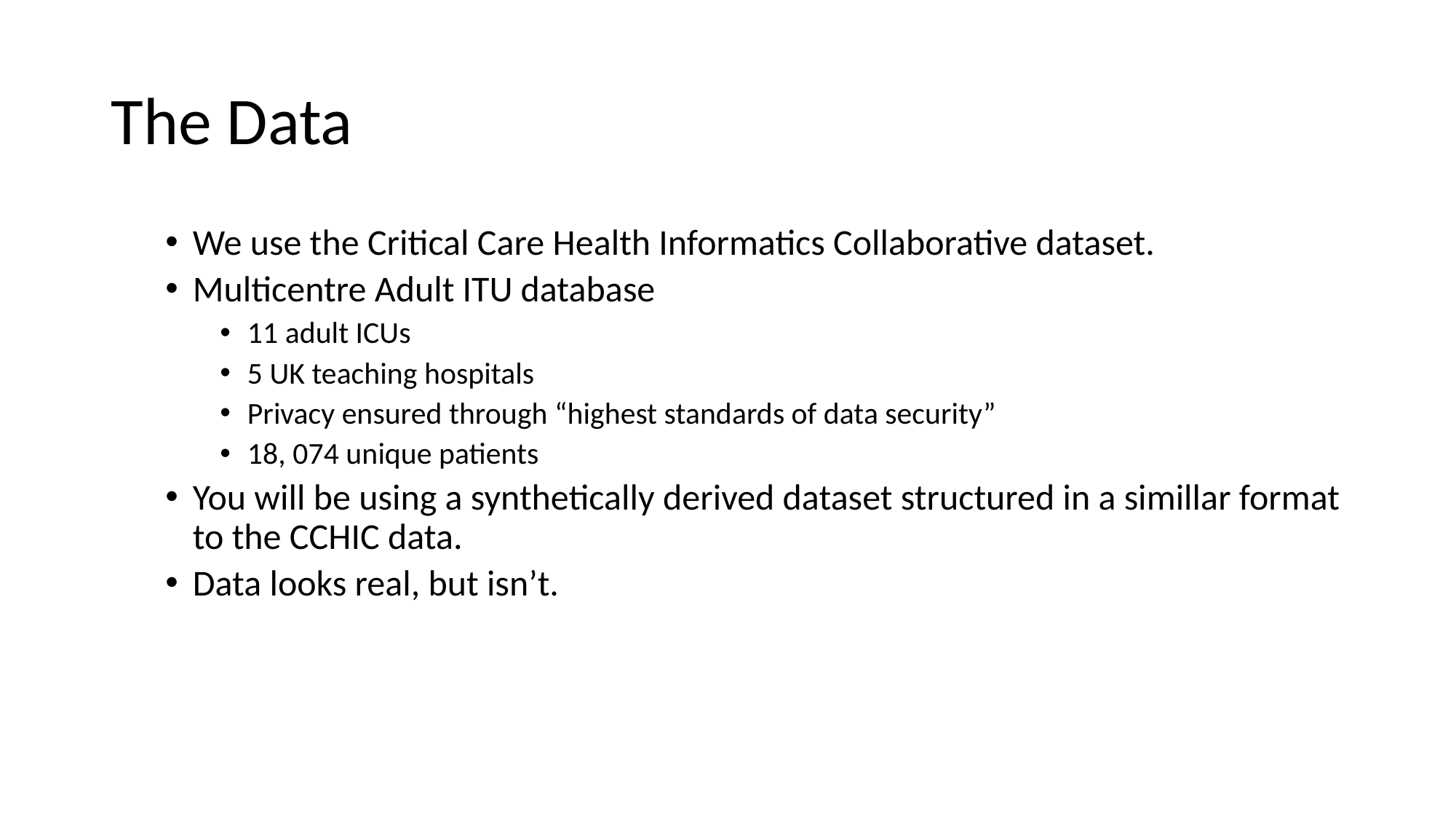

# The Data
We use the Critical Care Health Informatics Collaborative dataset.
Multicentre Adult ITU database
11 adult ICUs
5 UK teaching hospitals
Privacy ensured through “highest standards of data security”
18, 074 unique patients
You will be using a synthetically derived dataset structured in a simillar format to the CCHIC data.
Data looks real, but isn’t.